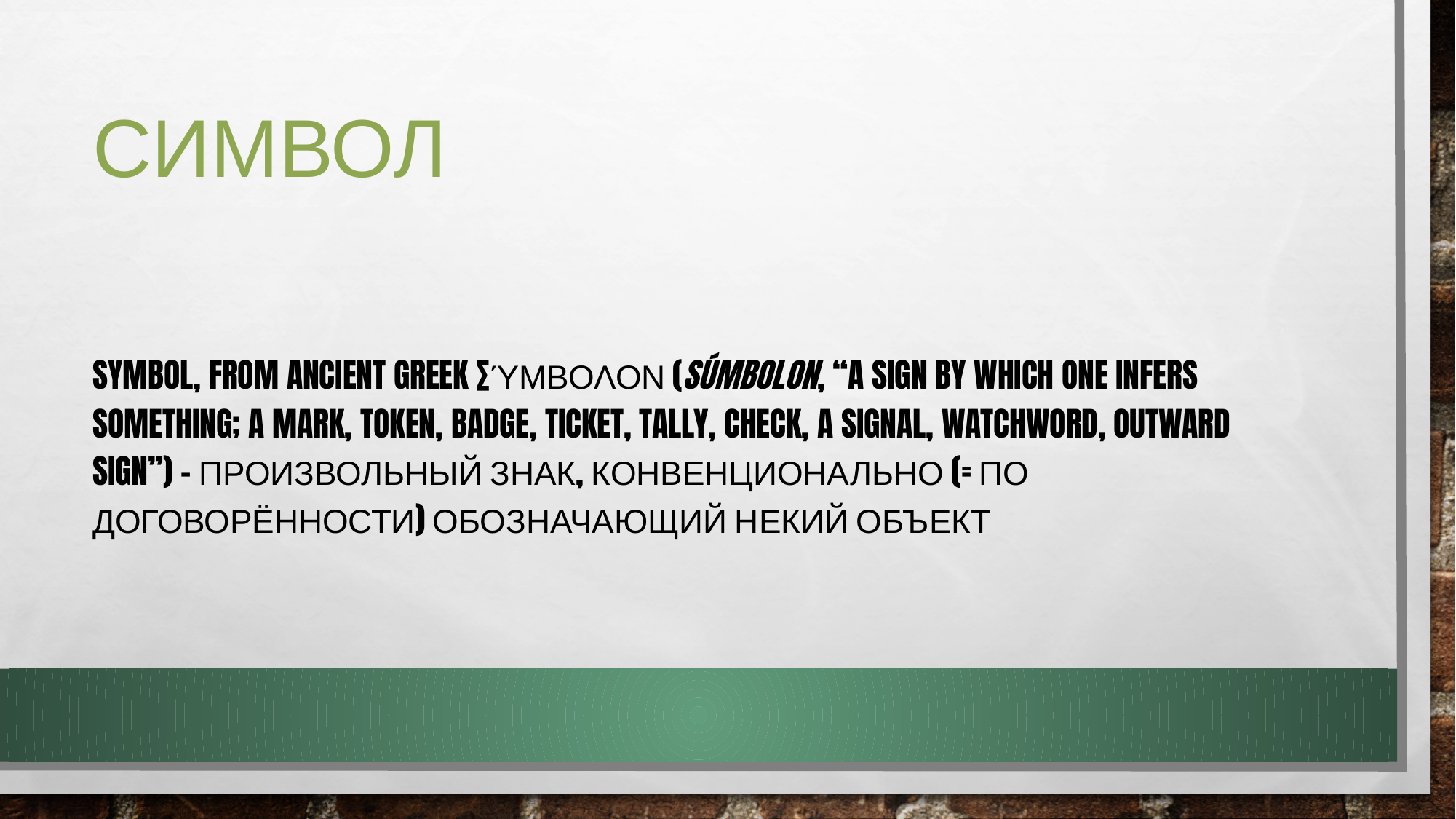

# символ
Symbol, from Ancient Greek σύμβολον (súmbolon, “a sign by which one infers something; a mark, token, badge, ticket, tally, check, a signal, watchword, outward sign”) – произвольный знак, конвенционально (= по договорённости) обозначающий некий объект